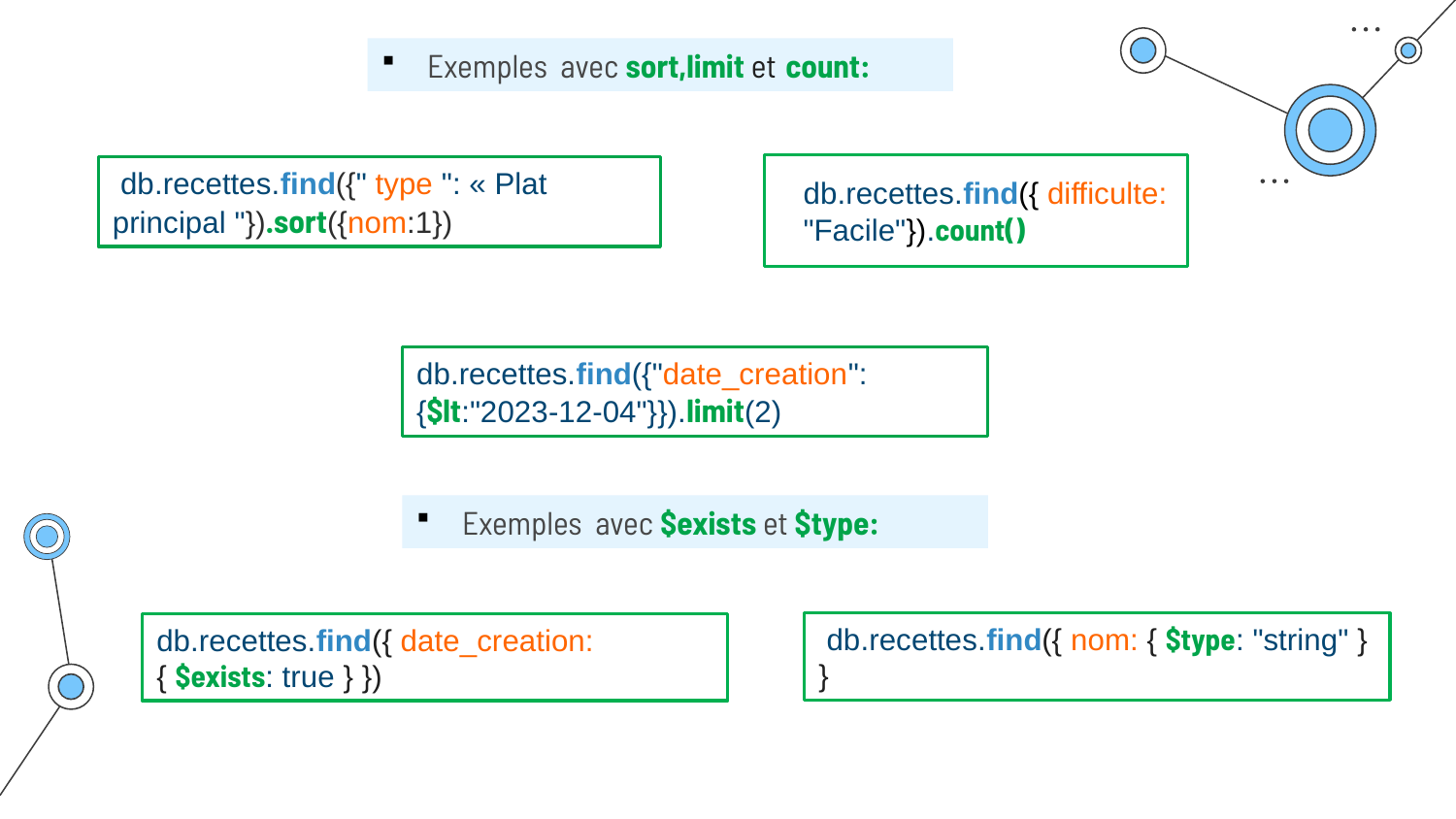

Exemples  avec sort,limit et count:
db.recettes.find({ difficulte: "Facile"}).count()
 db.recettes.find({" type ": « Plat principal "}).sort({nom:1})
db.recettes.find({"date_creation":{$lt:"2023-12-04"}}).limit(2)
Exemples  avec $exists et $type:
 db.recettes.find({ nom: { $type: "string" } }
db.recettes.find({ date_creation: { $exists: true } })